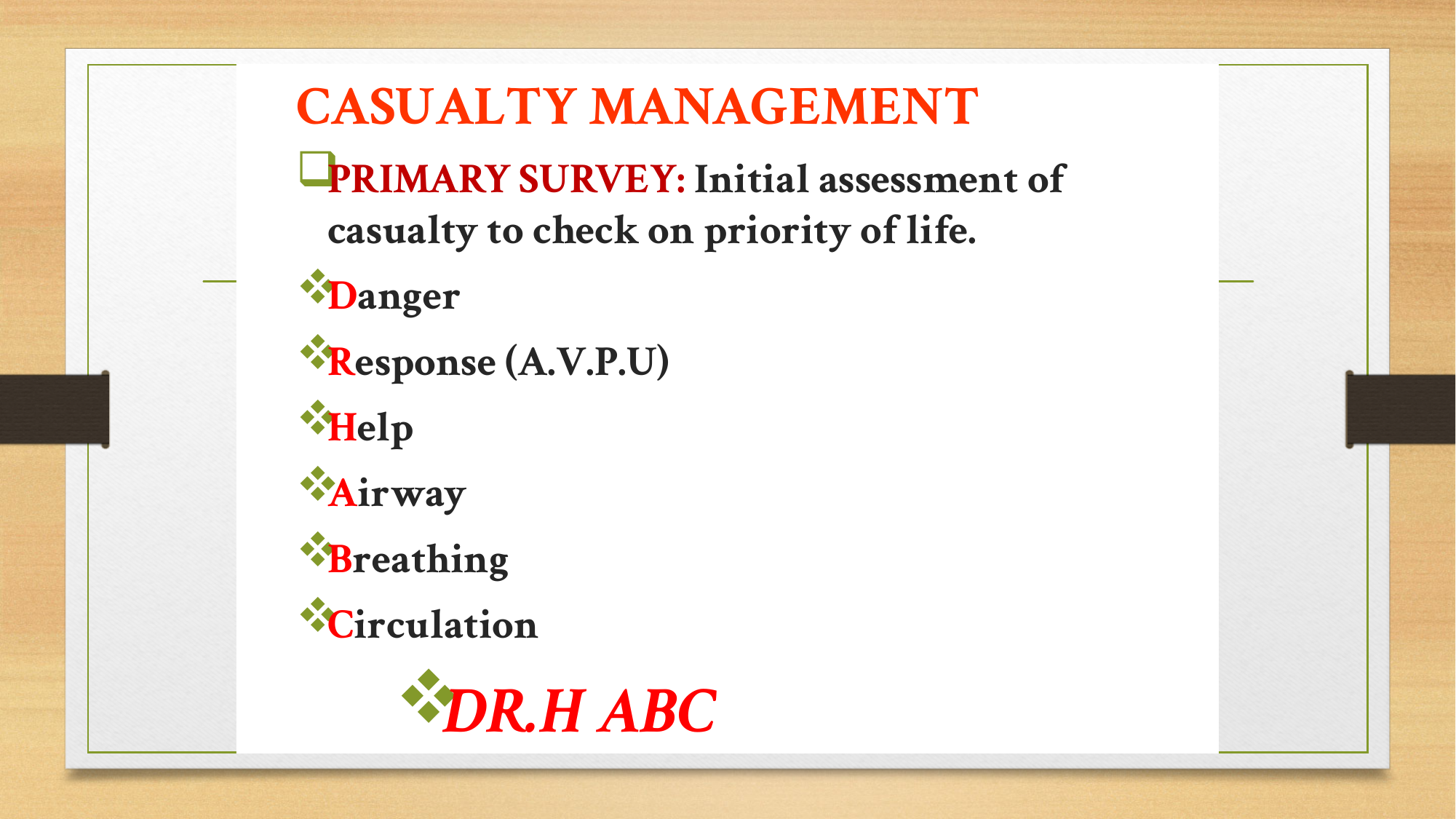

CASUALTY MANAGEMENT
PRIMARY SURVEY: Initial assessment of casualty to check on priority of life.
Danger
Response (A.V.P.U)
Help
Airway
Breathing
Circulation
DR.H ABC